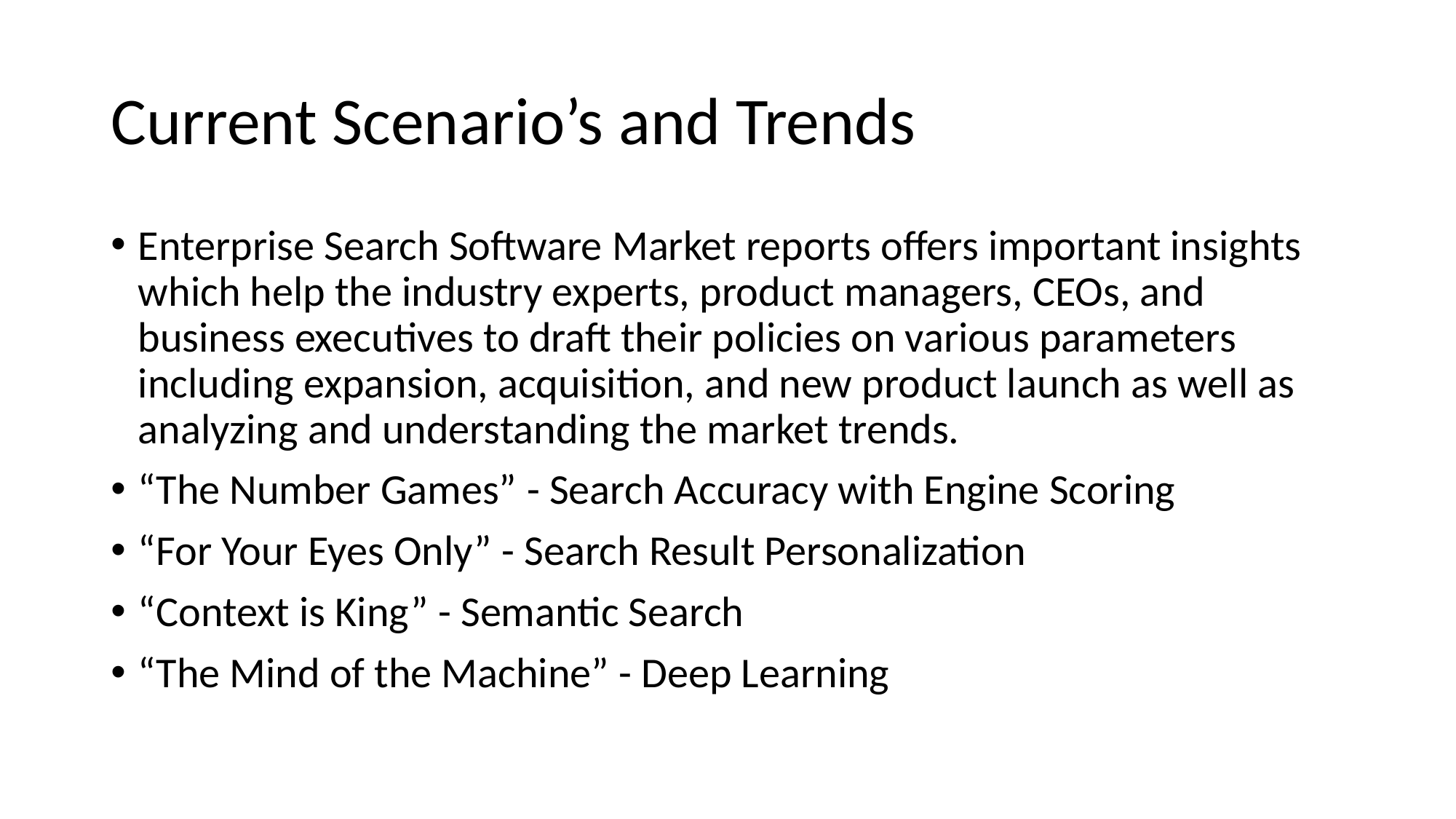

# Current Scenario’s and Trends
Enterprise Search Software Market reports offers important insights which help the industry experts, product managers, CEOs, and business executives to draft their policies on various parameters including expansion, acquisition, and new product launch as well as analyzing and understanding the market trends.
“The Number Games” - Search Accuracy with Engine Scoring
“For Your Eyes Only” - Search Result Personalization
“Context is King” - Semantic Search
“The Mind of the Machine” - Deep Learning